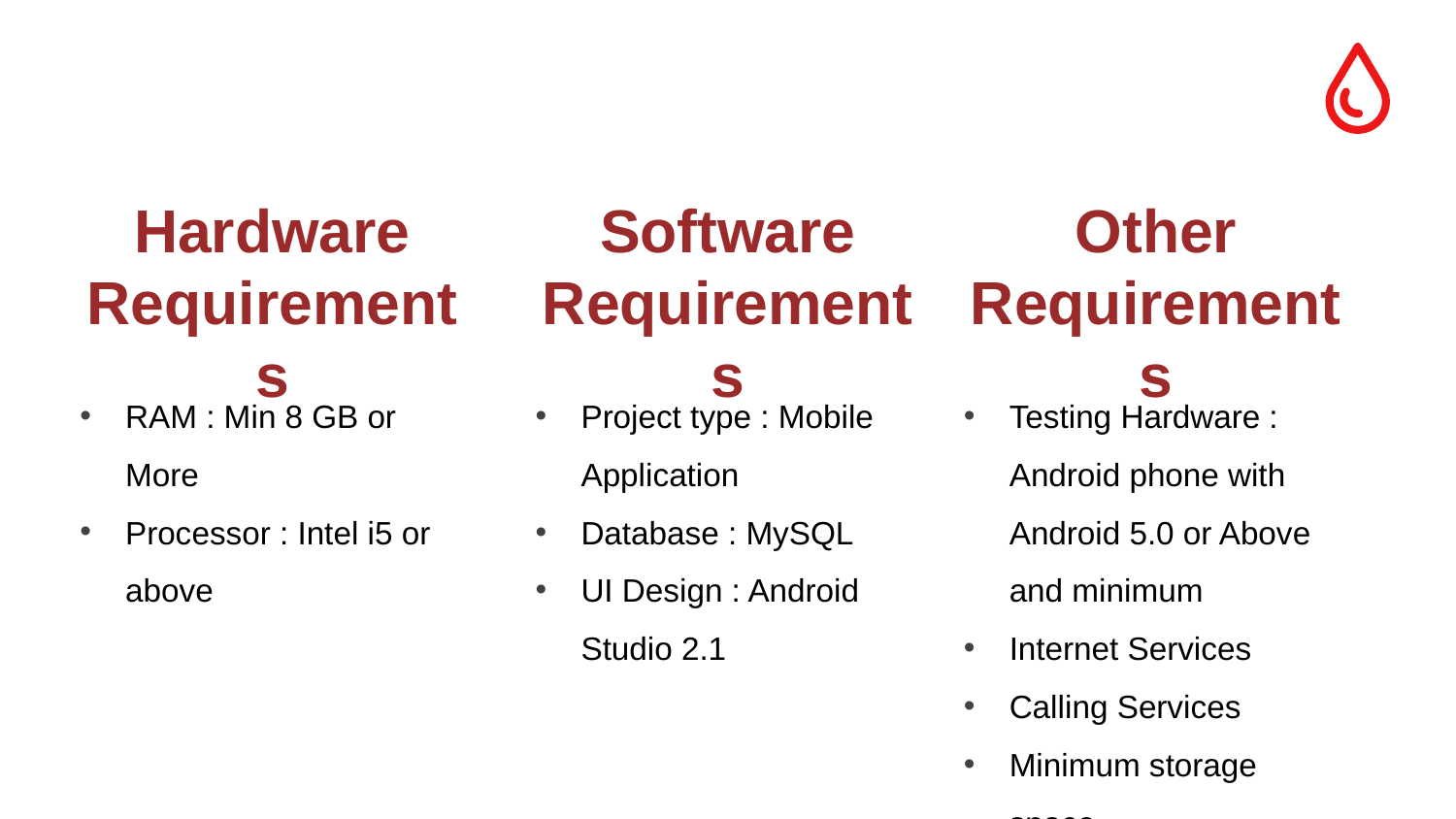

Hardware Requirements
Software Requirements
Other Requirements
Testing Hardware : Android phone with Android 5.0 or Above and minimum
Internet Services
Calling Services
Minimum storage space
Project type : Mobile Application
Database : MySQL
UI Design : Android Studio 2.1
RAM : Min 8 GB or More
Processor : Intel i5 or above